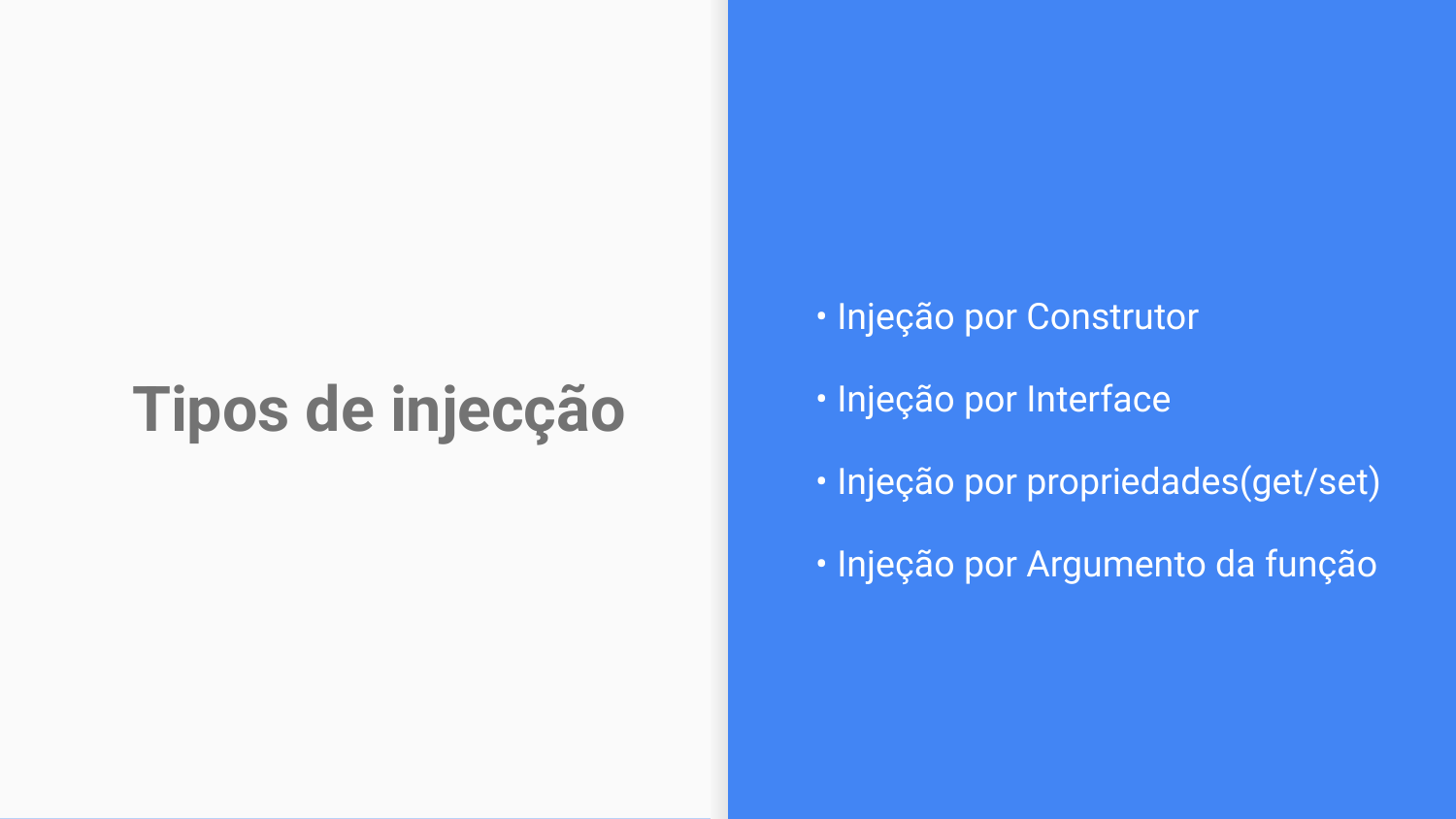

• Injeção por Construtor
• Injeção por Interface
• Injeção por propriedades(get/set)
• Injeção por Argumento da função
# Tipos de injecção